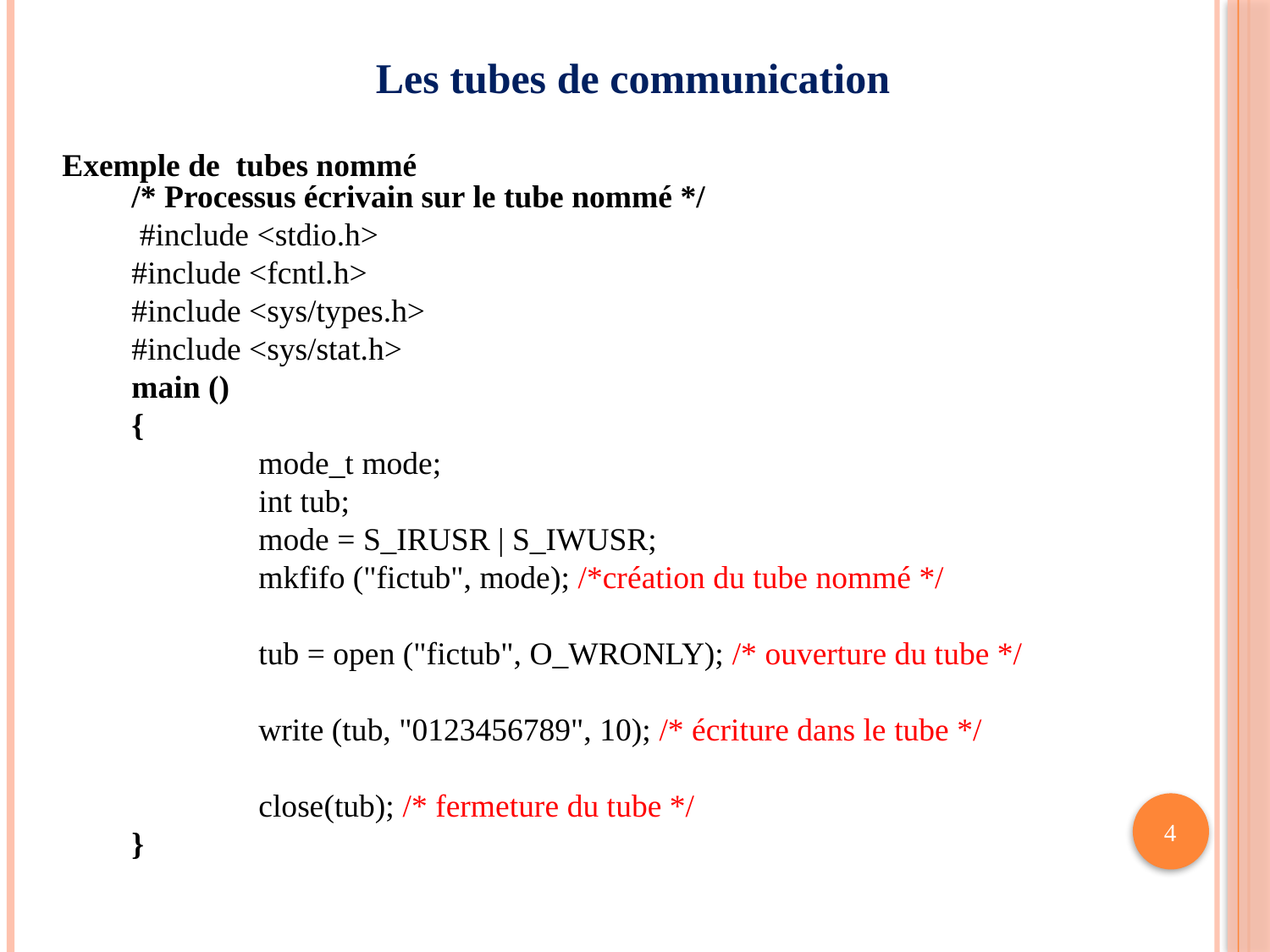

# Les tubes de communication
Exemple de  tubes nommé
/* Processus écrivain sur le tube nommé */
 #include <stdio.h>
#include <fcntl.h>
#include <sys/types.h>
#include <sys/stat.h>
main ()
{
mode_t mode;
int tub;
mode = S_IRUSR | S_IWUSR;
mkfifo ("fictub", mode); /*création du tube nommé */

tub = open ("fictub", O_WRONLY); /* ouverture du tube */

write (tub, "0123456789", 10); /* écriture dans le tube */

close(tub); /* fermeture du tube */
}

4